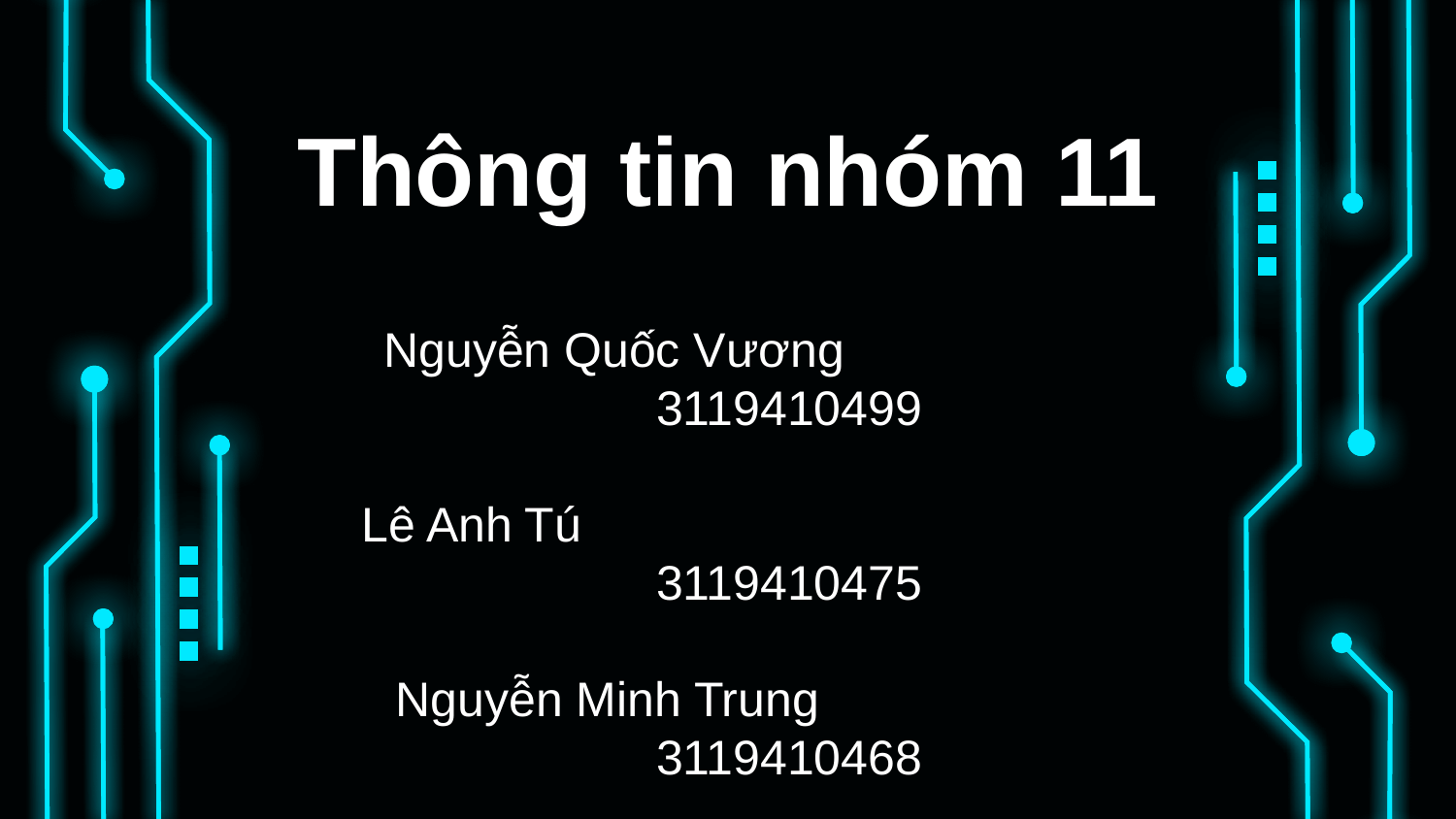

Thông tin nhóm 11
Nguyễn Quốc Vương                       3119410499

Lê Anh Tú                                            3119410475

Nguyễn Minh Trung                        3119410468

Lê Huỳnh Thanh Sang                   3119410344